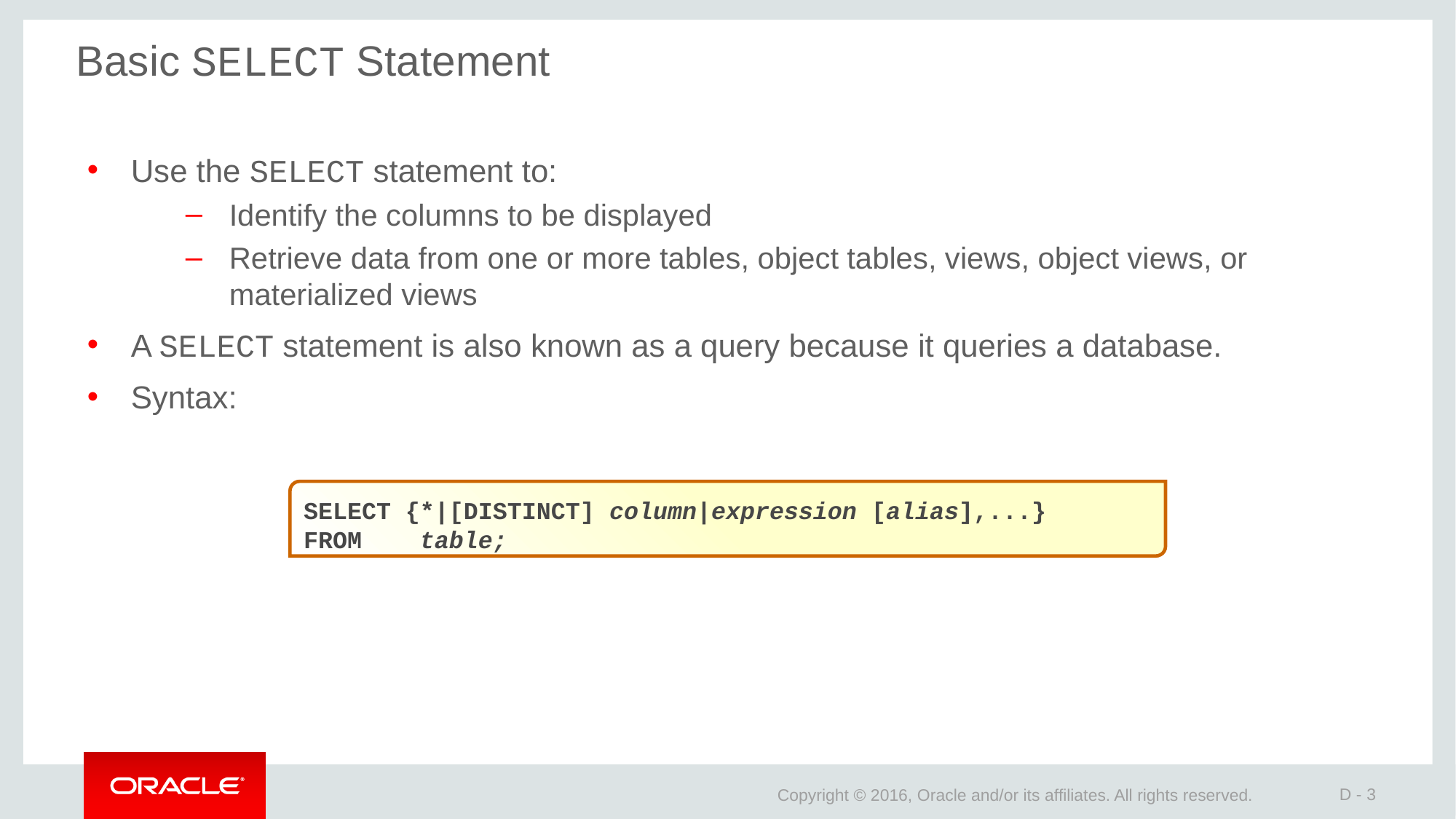

# Basic SELECT Statement
Use the SELECT statement to:
Identify the columns to be displayed
Retrieve data from one or more tables, object tables, views, object views, or materialized views
A SELECT statement is also known as a query because it queries a database.
Syntax:
SELECT {*|[DISTINCT] column|expression [alias],...}
FROM    table;